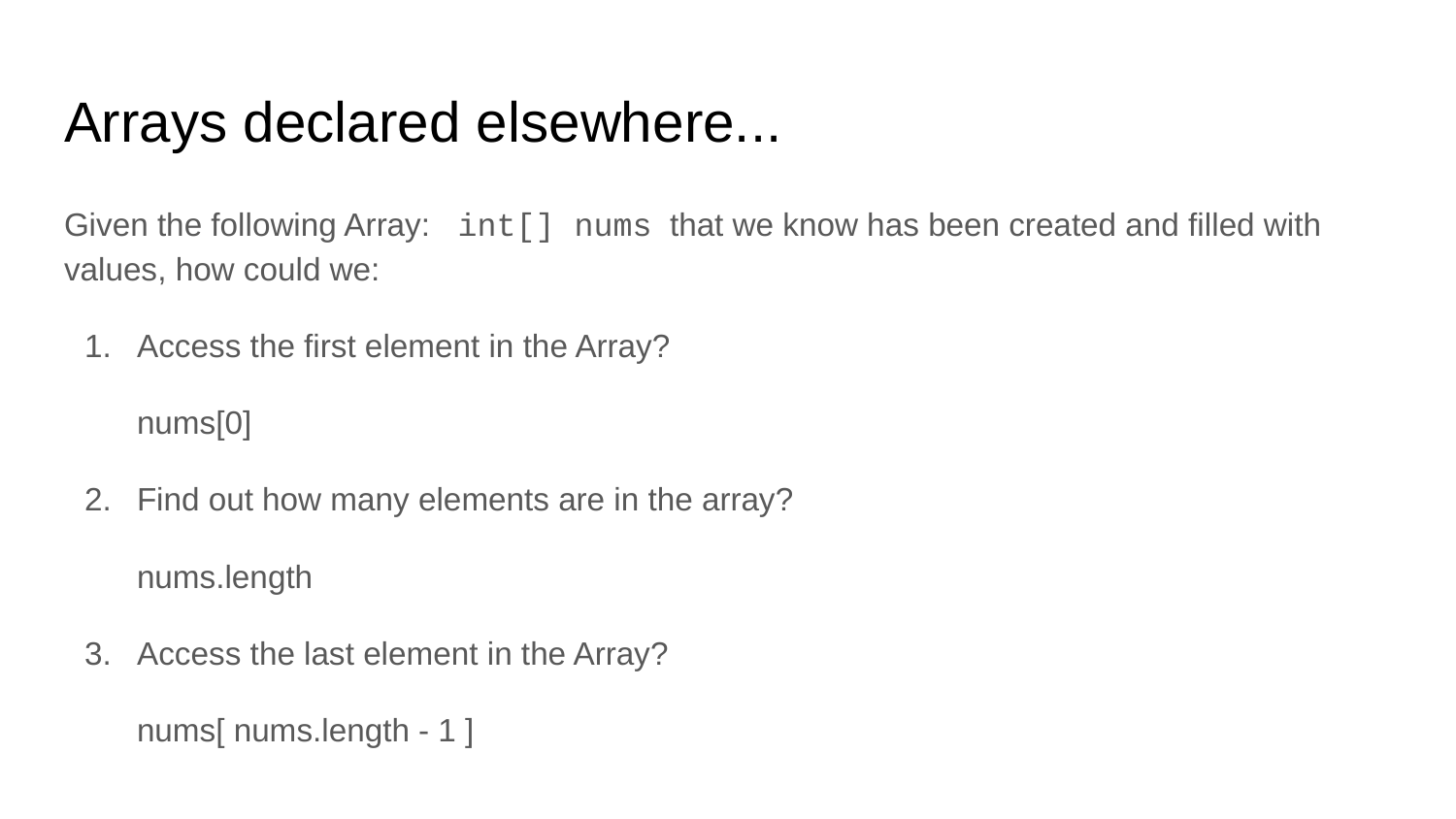

# Arrays declared elsewhere...
Given the following Array:   int[] nums  that we know has been created and filled with values, how could we:
Access the first element in the Array?
nums[0]
Find out how many elements are in the array?
nums.length
Access the last element in the Array?
nums[ nums.length - 1 ]